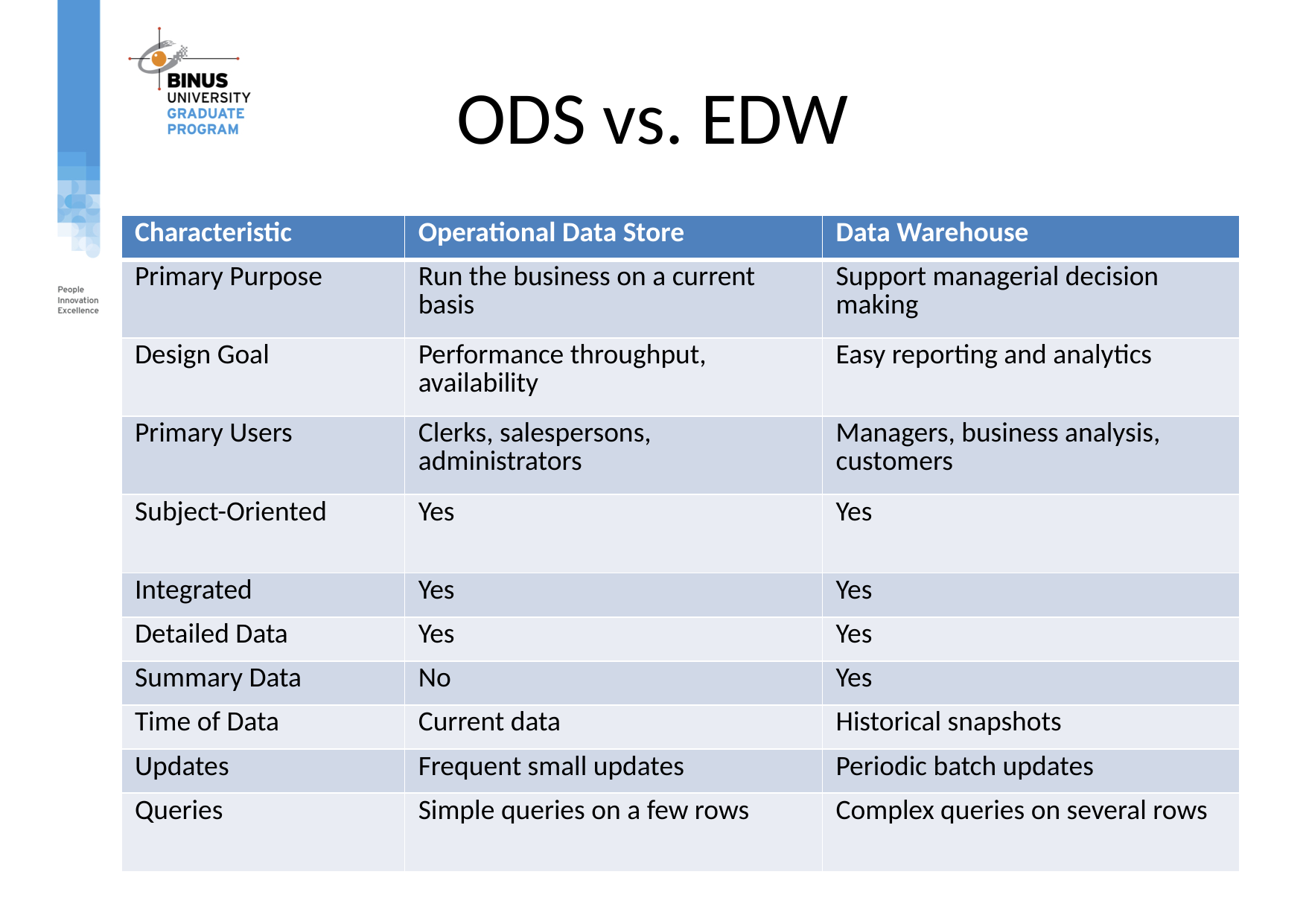

# ODS vs. EDW
| Characteristic | Operational Data Store | Data Warehouse |
| --- | --- | --- |
| Primary Purpose | Run the business on a current basis | Support managerial decision making |
| Design Goal | Performance throughput, availability | Easy reporting and analytics |
| Primary Users | Clerks, salespersons, administrators | Managers, business analysis, customers |
| Subject-Oriented | Yes | Yes |
| Integrated | Yes | Yes |
| Detailed Data | Yes | Yes |
| Summary Data | No | Yes |
| Time of Data | Current data | Historical snapshots |
| Updates | Frequent small updates | Periodic batch updates |
| Queries | Simple queries on a few rows | Complex queries on several rows |